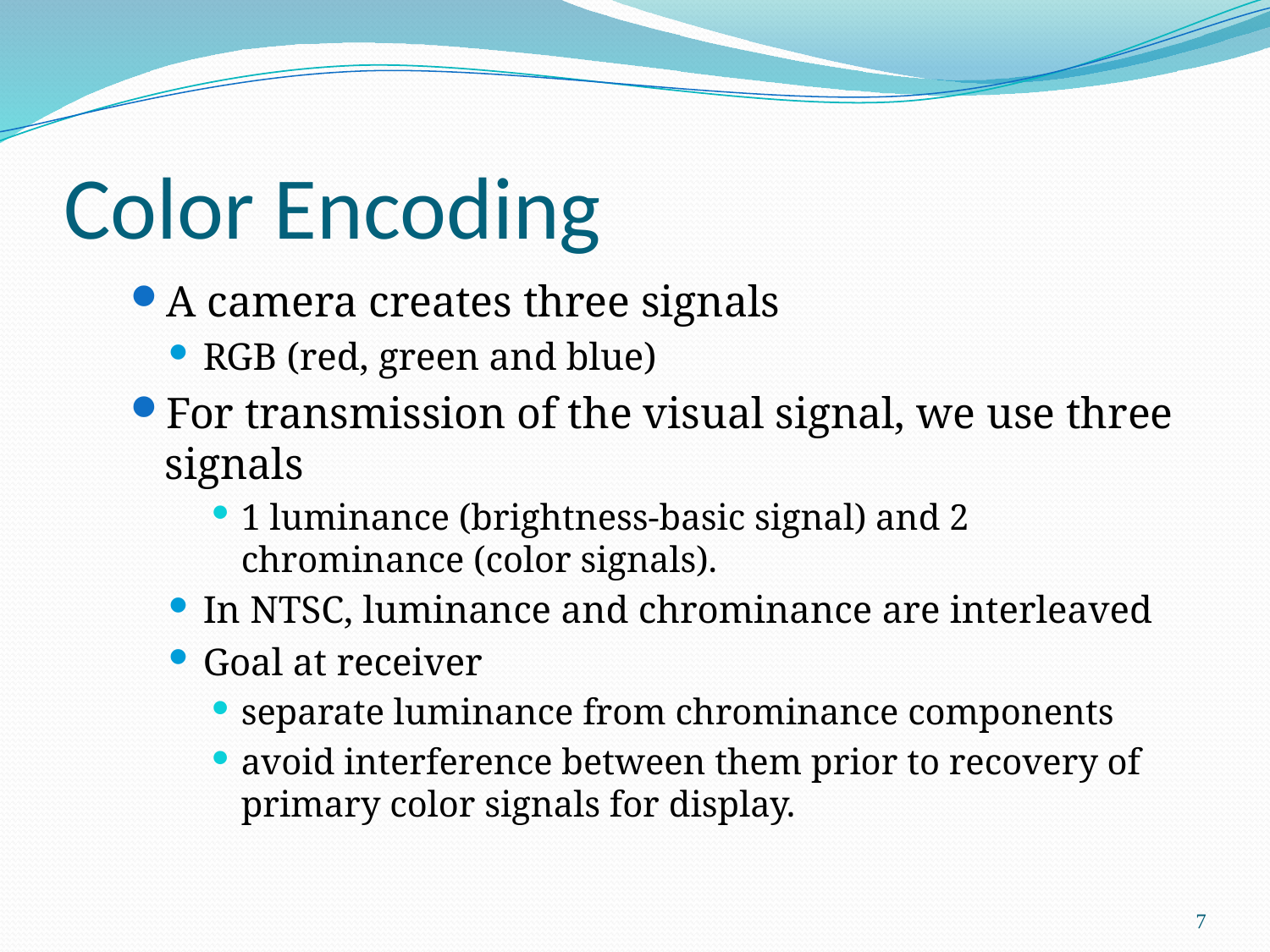

# Color Encoding
A camera creates three signals
RGB (red, green and blue)
For transmission of the visual signal, we use three signals
1 luminance (brightness-basic signal) and 2 chrominance (color signals).
In NTSC, luminance and chrominance are interleaved
Goal at receiver
separate luminance from chrominance components
avoid interference between them prior to recovery of primary color signals for display.
7